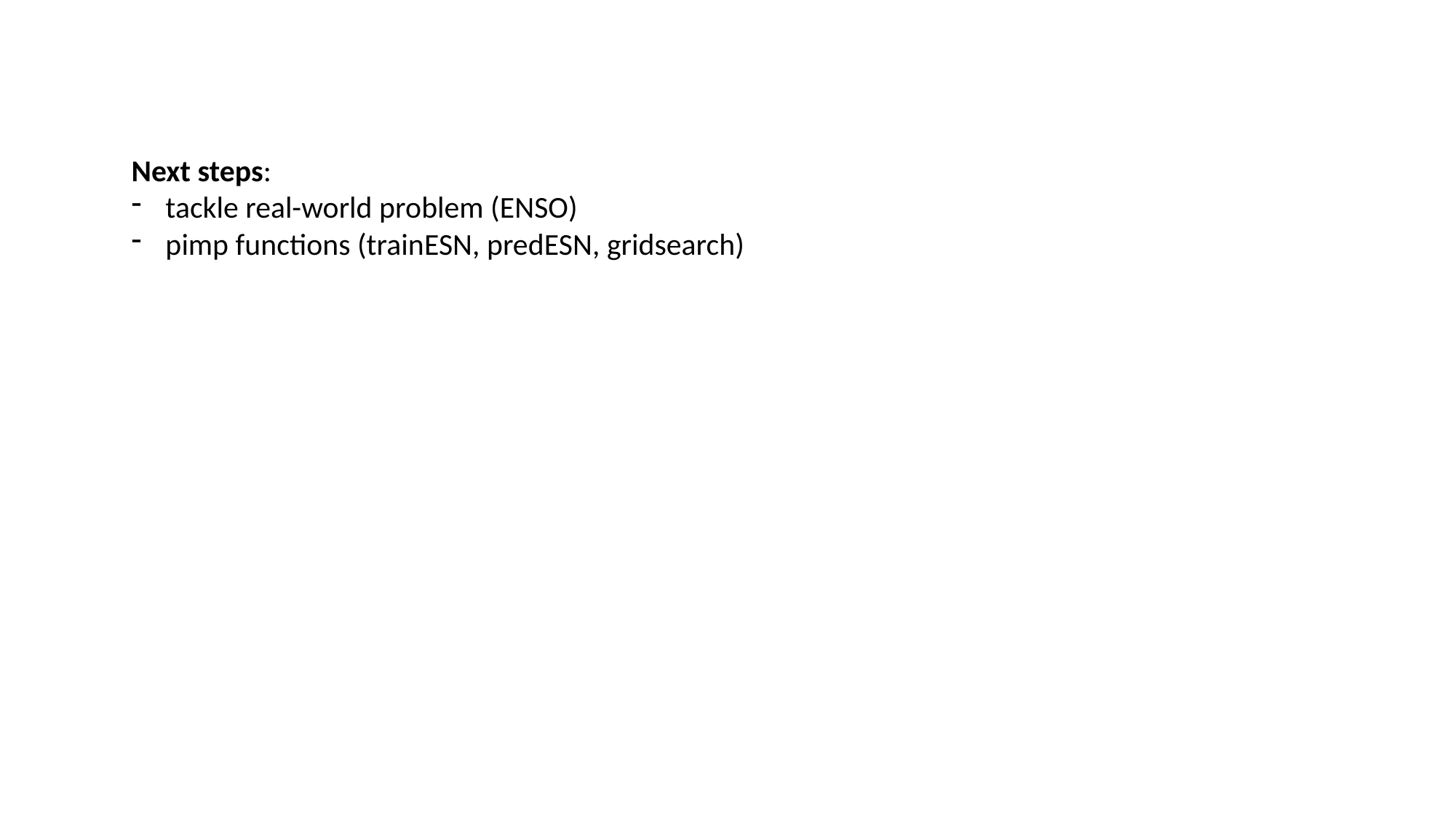

Next steps:
tackle real-world problem (ENSO)
pimp functions (trainESN, predESN, gridsearch)